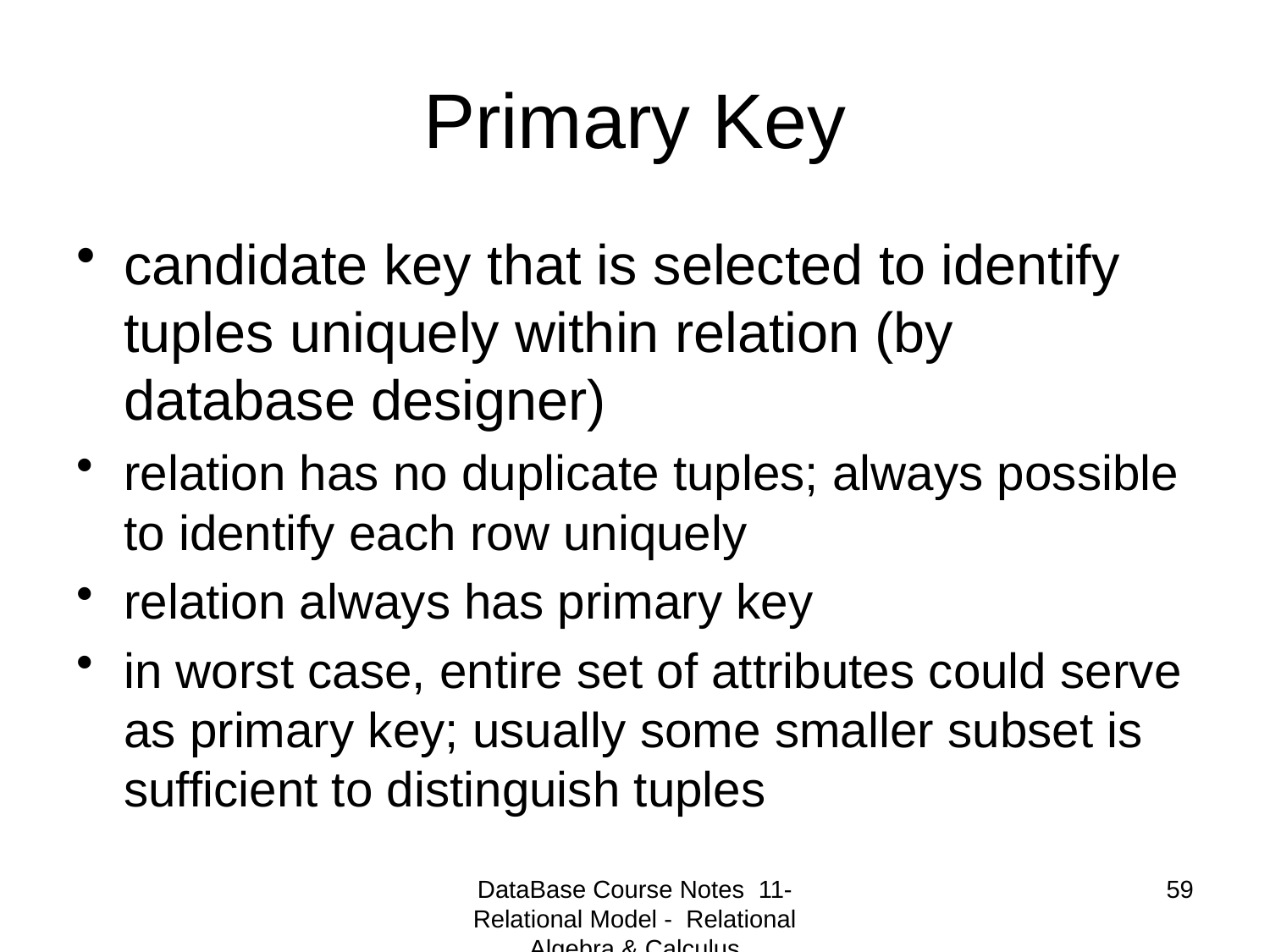

# Primary Key
candidate key that is selected to identify tuples uniquely within relation (by database designer)
relation has no duplicate tuples; always possible to identify each row uniquely
relation always has primary key
in worst case, entire set of attributes could serve as primary key; usually some smaller subset is sufficient to distinguish tuples
DataBase Course Notes  11- Relational Model -  Relational Algebra & Calculus
59